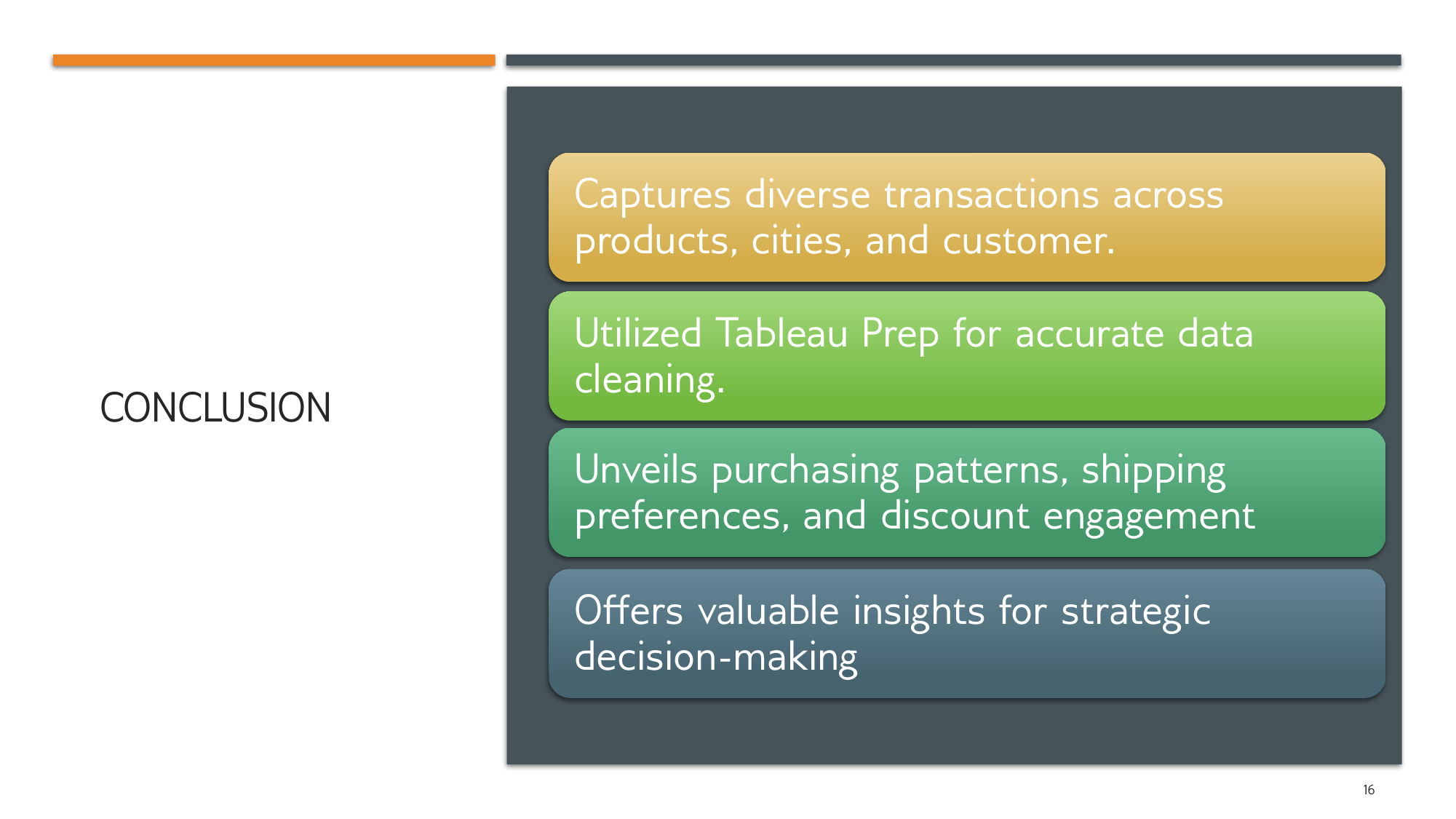

# CONCLUSION
Captures diverse transactions across products, cities, and customer.
Utilized Tableau Prep for accurate data cleaning.
Unveils purchasing patterns, shipping preferences, and discount engagement
Offers valuable insights for strategic decision-making
16